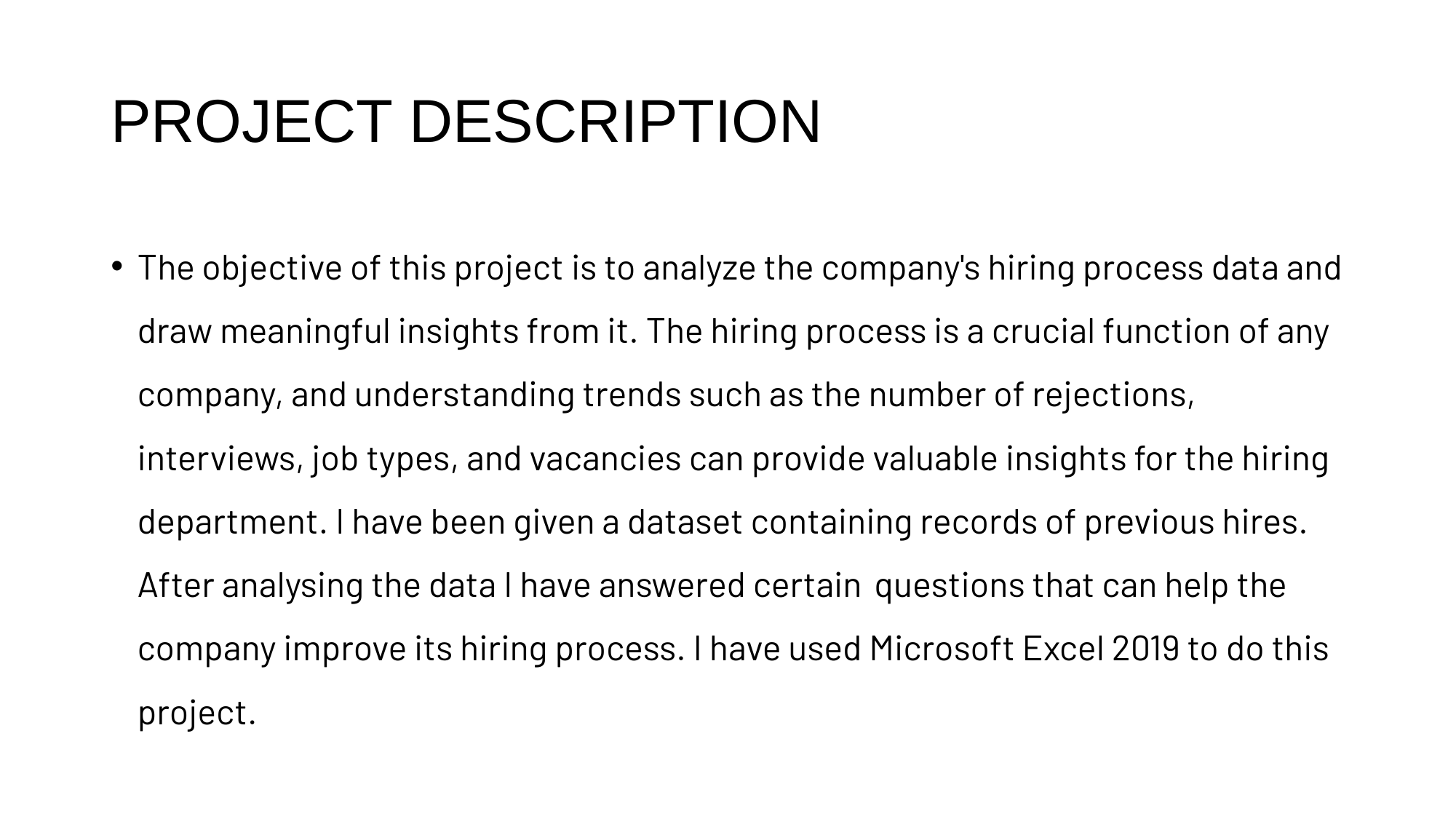

# PROJECT DESCRIPTION
The objective of this project is to analyze the company's hiring process data and draw meaningful insights from it. The hiring process is a crucial function of any company, and understanding trends such as the number of rejections, interviews, job types, and vacancies can provide valuable insights for the hiring department. I have been given a dataset containing records of previous hires. After analysing the data I have answered certain  questions that can help the company improve its hiring process. I have used Microsoft Excel 2019 to do this project.